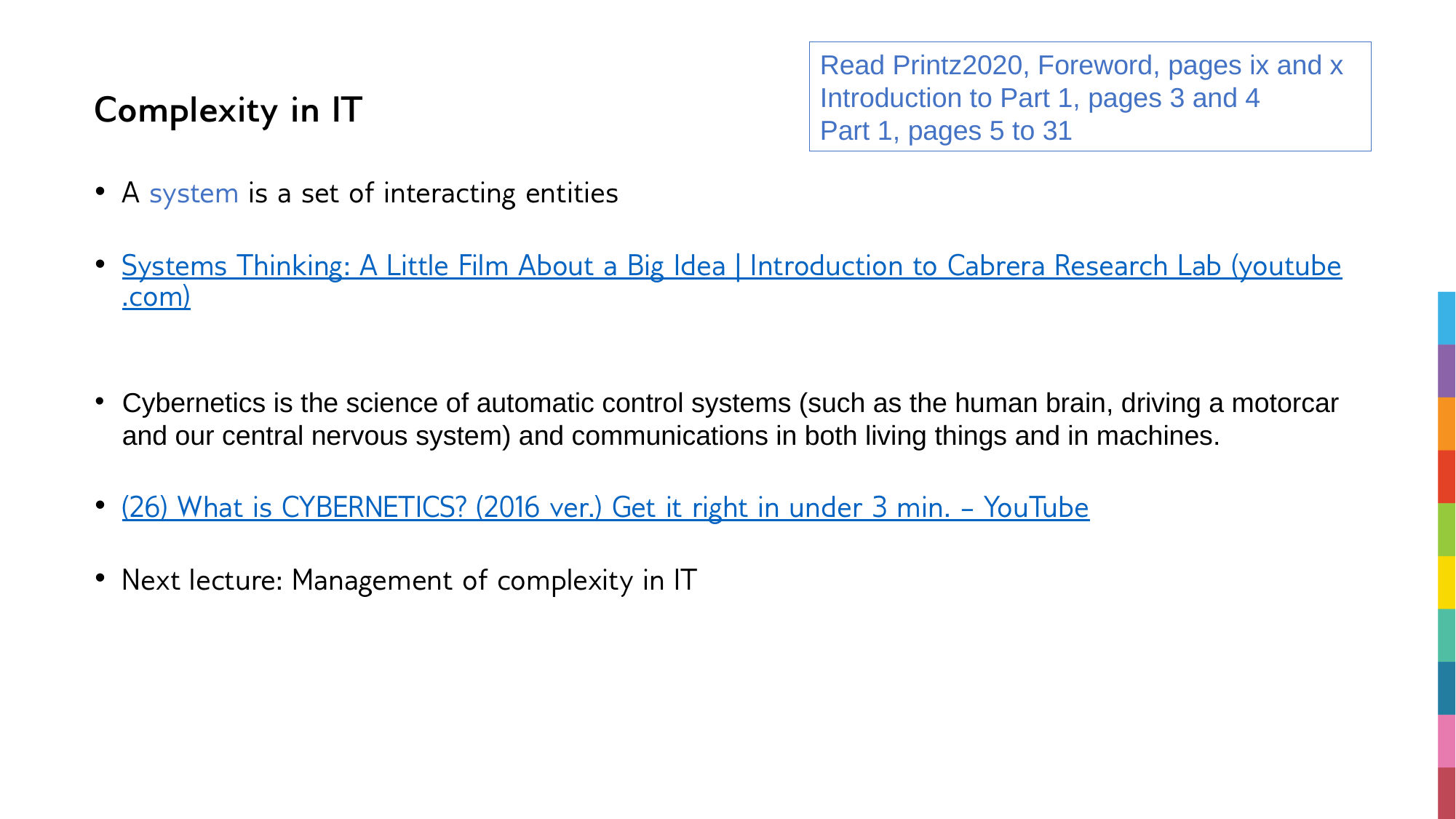

Read Printz2020, Foreword, pages ix and x
Introduction to Part 1, pages 3 and 4
Part 1, pages 5 to 31
# Complexity in IT
A system is a set of interacting entities

Systems Thinking: A Little Film About a Big Idea | Introduction to Cabrera Research Lab (youtube.com)

Cybernetics is the science of automatic control systems (such as the human brain, driving a motorcar and our central nervous system) and communications in both living things and in machines.

(26) What is CYBERNETICS? (2016 ver.) Get it right in under 3 min. – YouTube

Next lecture: Management of complexity in IT